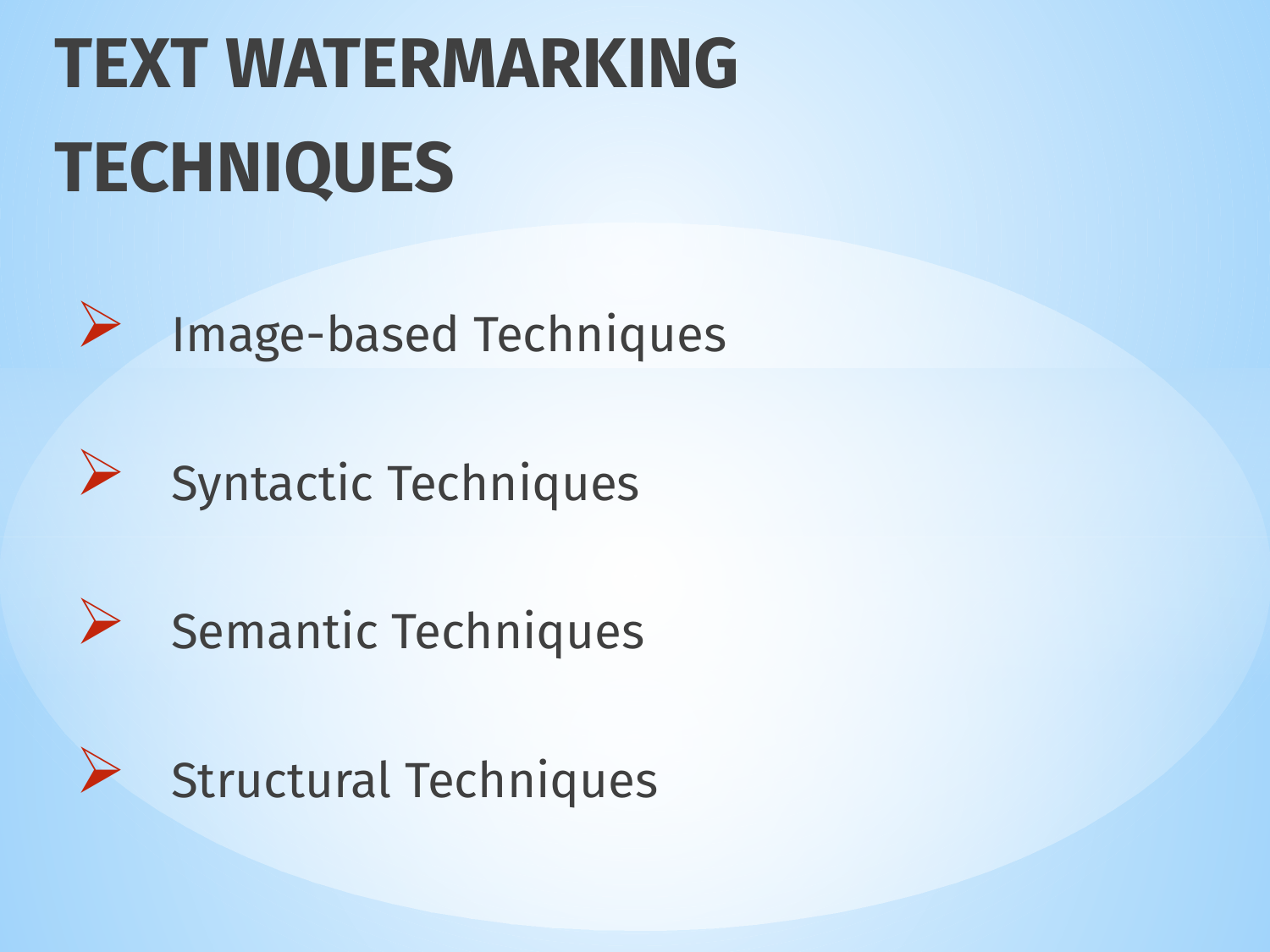

TEXT WATERMARKING
TECHNIQUES
Image-based Techniques

Syntactic Techniques

Semantic Techniques

Structural Techniques